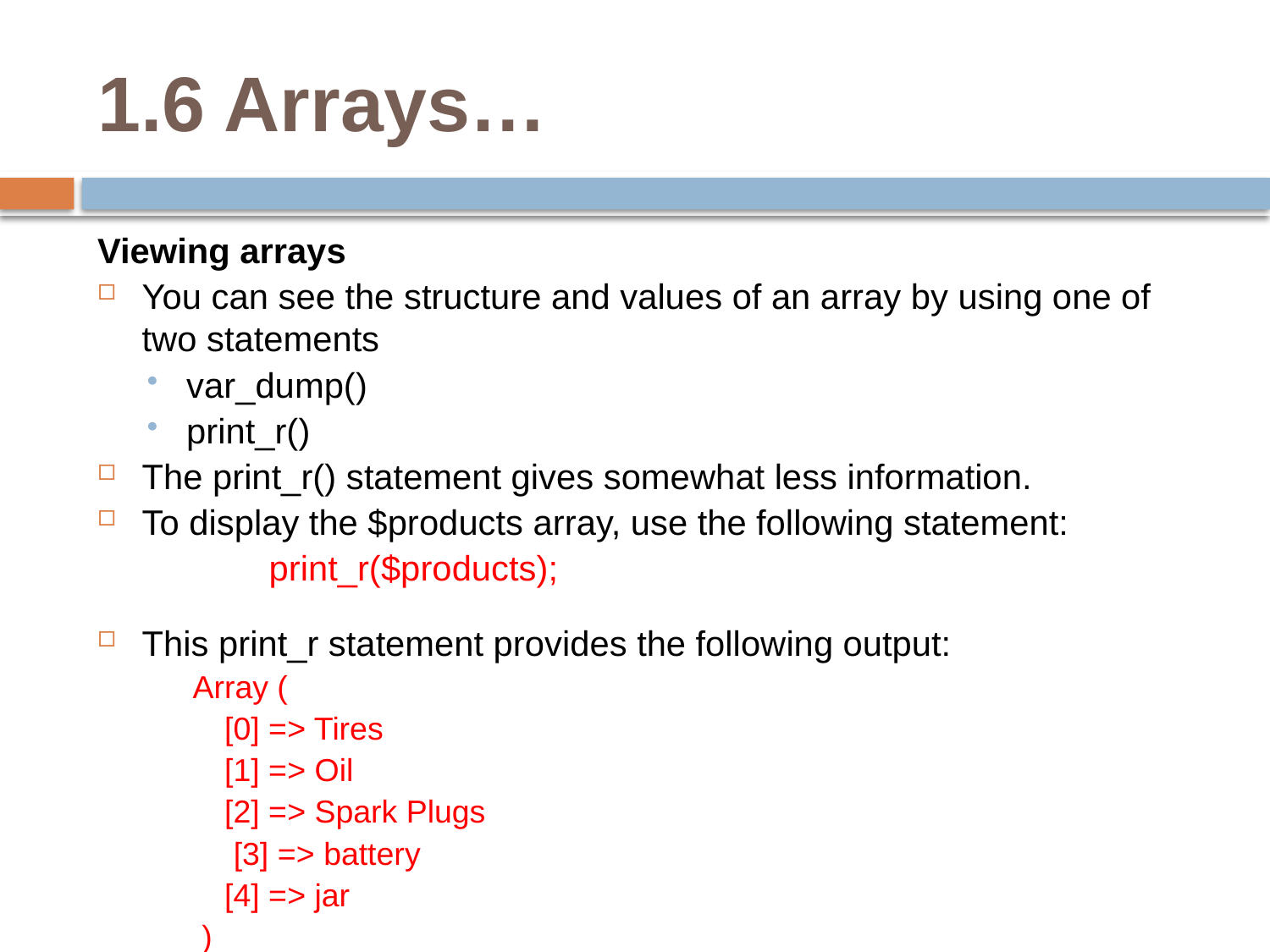

# 1.6 Arrays…
Viewing arrays
You can see the structure and values of an array by using one of two statements
var_dump()
print_r()
The print_r() statement gives somewhat less information.
To display the $products array, use the following statement:
		print_r($products);

This print_r statement provides the following output:
Array (
 	[0] => Tires
 	[1] => Oil
	[2] => Spark Plugs
	 [3] => battery
	[4] => jar
 )